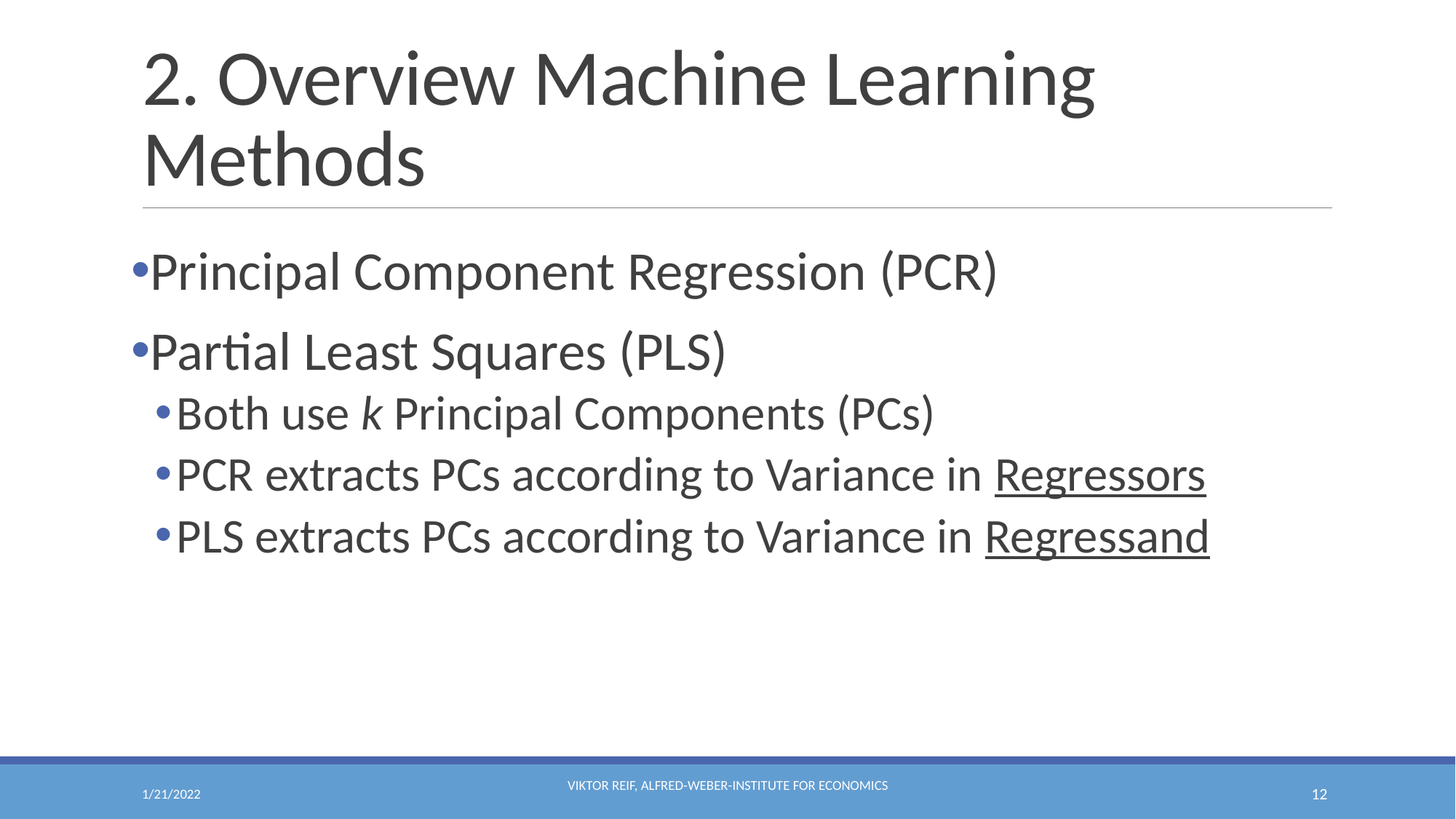

# 2. Overview Machine Learning Methods
Principal Component Regression (PCR)
Partial Least Squares (PLS)
Both use k Principal Components (PCs)
PCR extracts PCs according to Variance in Regressors
PLS extracts PCs according to Variance in Regressand

1/21/2022
Viktor Reif, Alfred-Weber-Institute for Economics

12